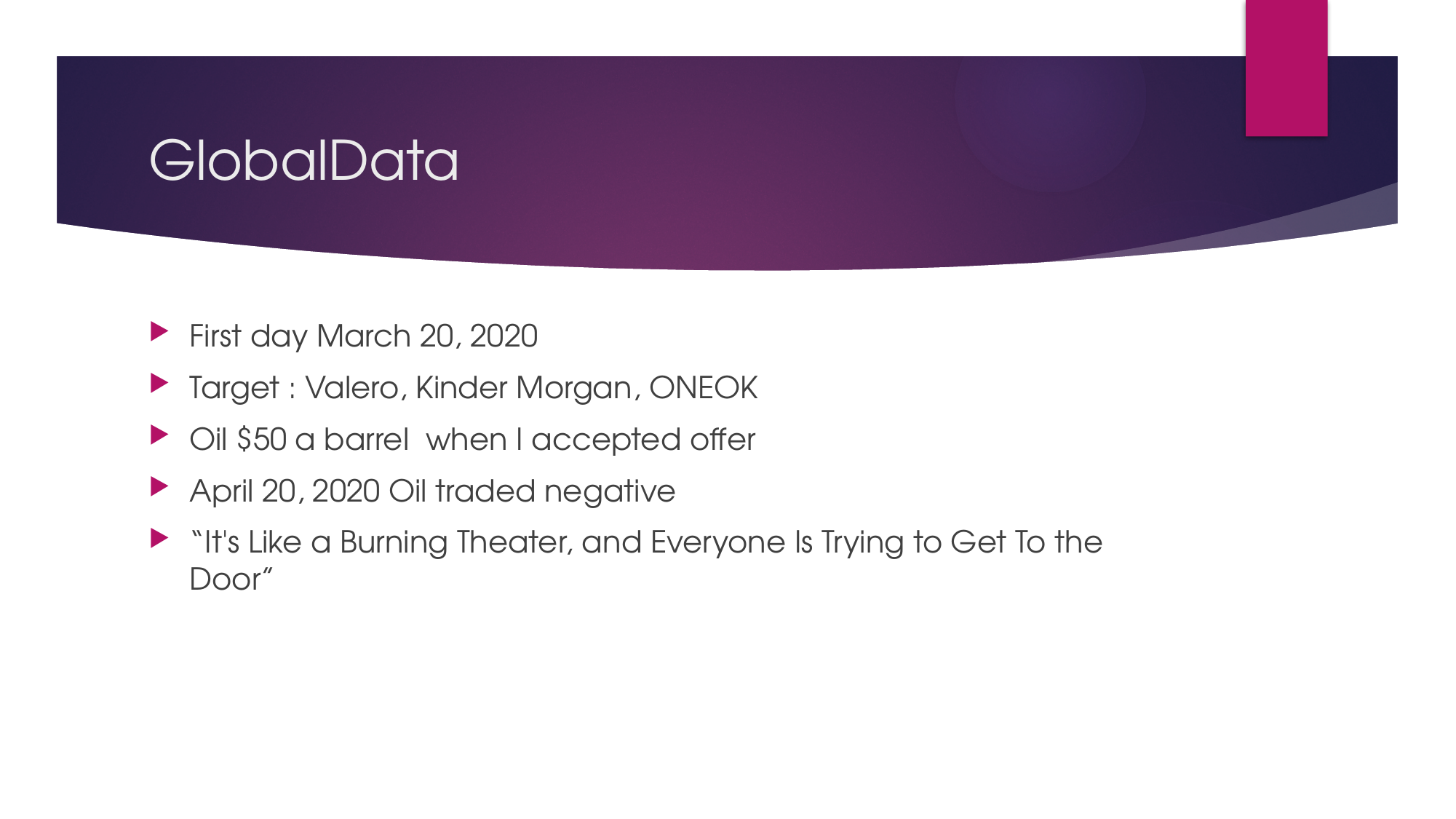

# GlobalData
First day March 20, 2020
Target : Valero, Kinder Morgan, ONEOK
Oil $50 a barrel  when I accepted offer
April 20, 2020 Oil traded negative
“It's Like a Burning Theater, and Everyone Is Trying to Get To the Door”